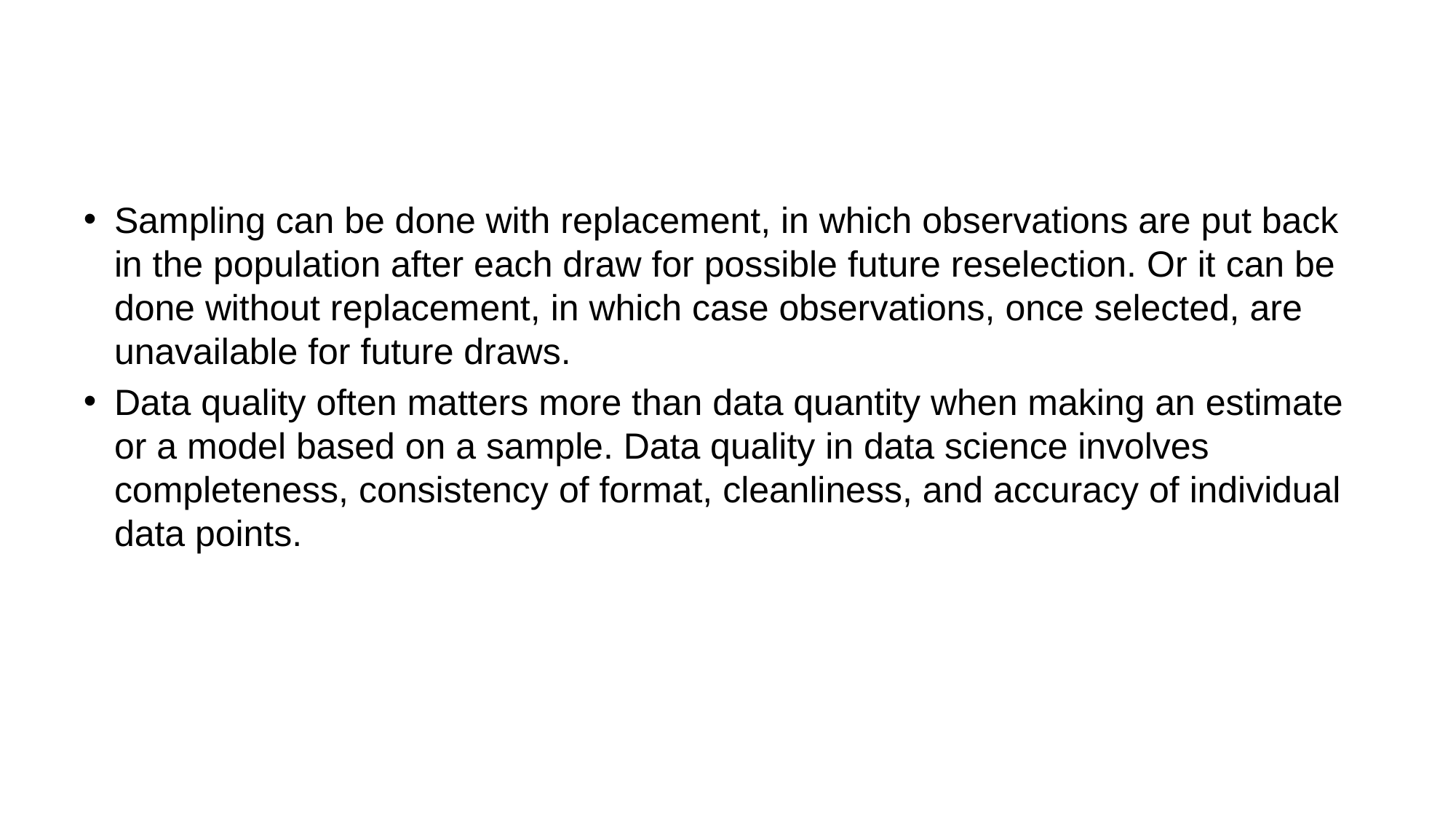

#
Sampling can be done with replacement, in which observations are put back in the population after each draw for possible future reselection. Or it can be done without replacement, in which case observations, once selected, are unavailable for future draws.
Data quality often matters more than data quantity when making an estimate or a model based on a sample. Data quality in data science involves completeness, consistency of format, cleanliness, and accuracy of individual data points.